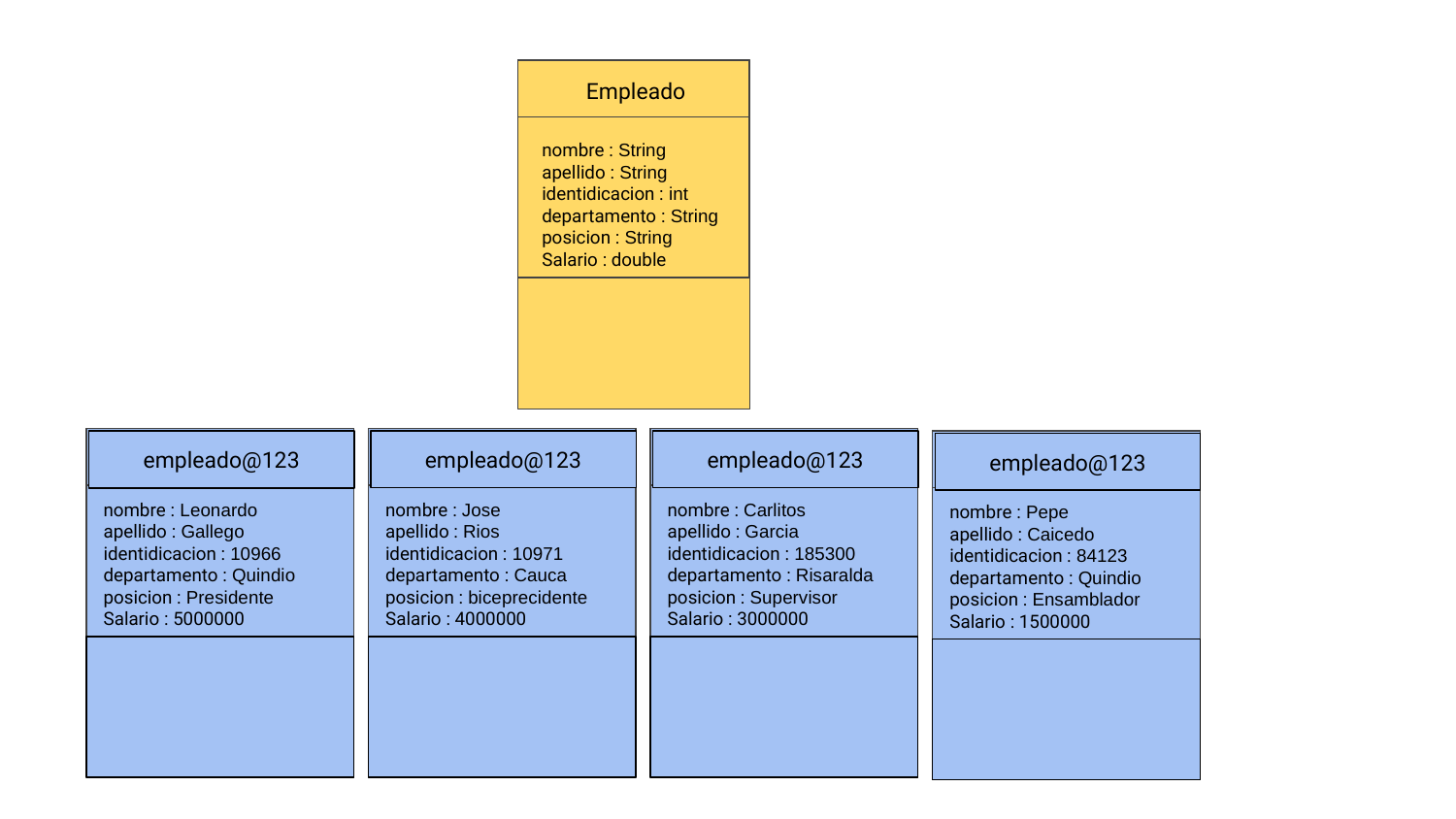

Empleado

nombre : String
apellido : String
identidicacion : int
departamento : String
posicion : String
Salario : double

empleado@123

empleado@123

empleado@123

empleado@123

nombre : Carlitos
apellido : Garcia
identidicacion : 185300
departamento : Risaralda
posicion : Supervisor
Salario : 3000000
nombre : Jose
apellido : Rios
identidicacion : 10971
departamento : Cauca
posicion : biceprecidente
Salario : 4000000
nombre : Leonardo
apellido : Gallego
identidicacion : 10966
departamento : Quindio
posicion : Presidente
Salario : 5000000
nombre : Pepe
apellido : Caicedo
identidicacion : 84123
departamento : Quindio
posicion : Ensamblador
Salario : 1500000